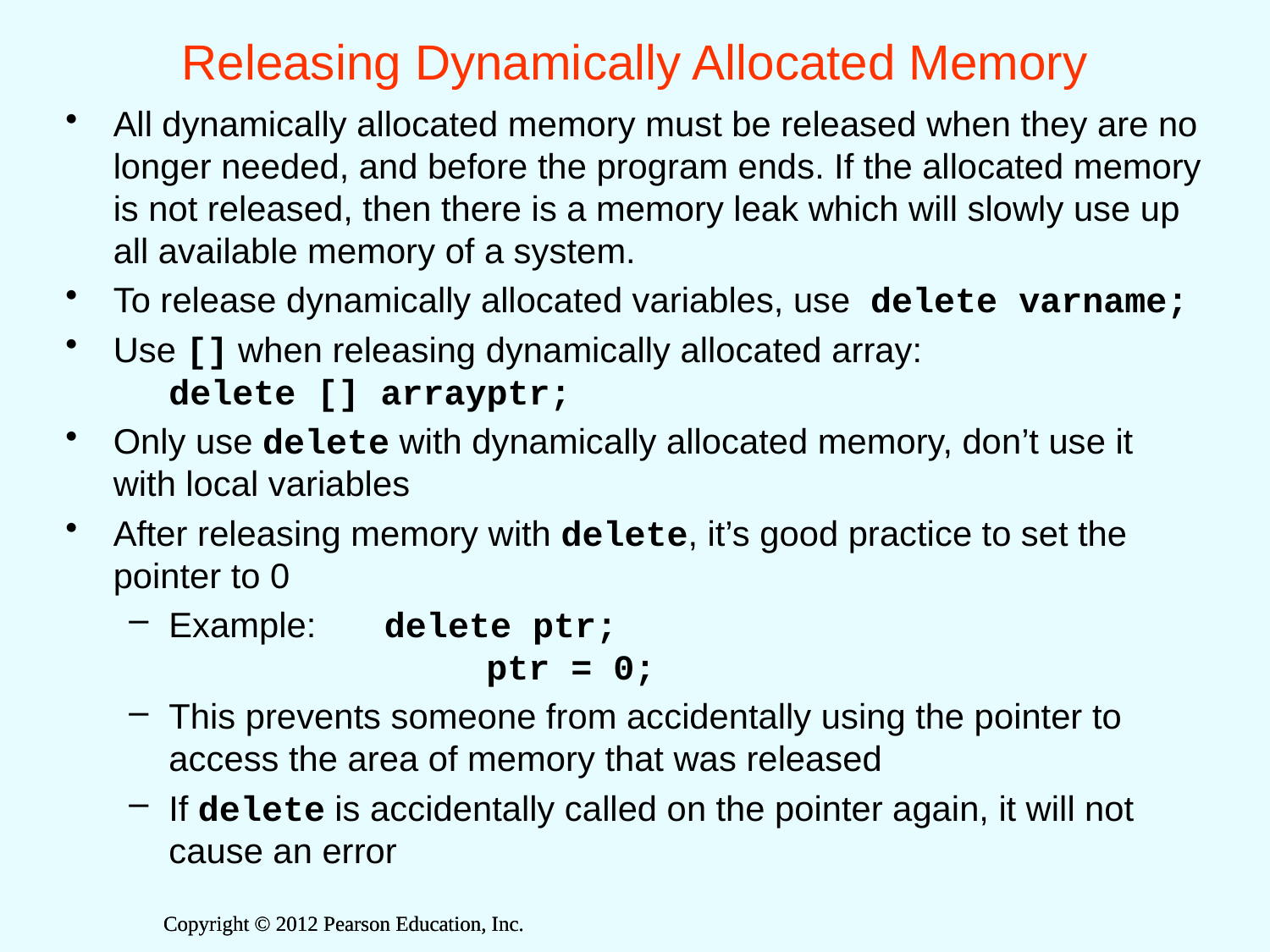

# Releasing Dynamically Allocated Memory
All dynamically allocated memory must be released when they are no longer needed, and before the program ends. If the allocated memory is not released, then there is a memory leak which will slowly use up all available memory of a system.
To release dynamically allocated variables, use  delete varname;
Use [] when releasing dynamically allocated array:
	delete [] arrayptr;
Only use delete with dynamically allocated memory, don’t use it with local variables
After releasing memory with delete, it’s good practice to set the pointer to 0
Example:       delete ptr;
		  	   ptr = 0;
This prevents someone from accidentally using the pointer to access the area of memory that was released
If delete is accidentally called on the pointer again, it will not cause an error